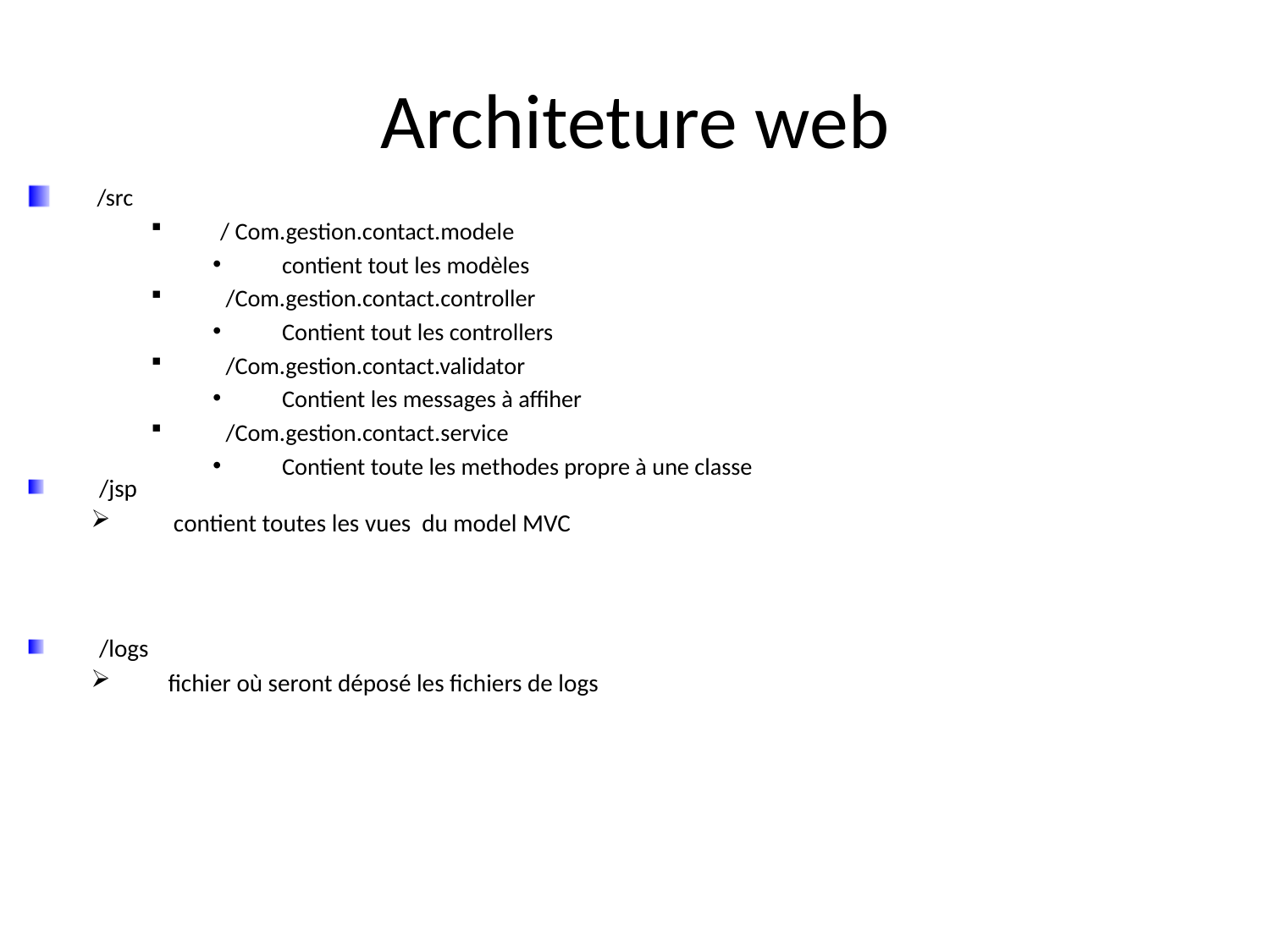

# Architeture web
/src
/ Com.gestion.contact.modele
contient tout les modèles
 /Com.gestion.contact.controller
Contient tout les controllers
 /Com.gestion.contact.validator
Contient les messages à affiher
 /Com.gestion.contact.service
Contient toute les methodes propre à une classe

/jsp
  contient toutes les vues  du model MVC
/logs
 fichier où seront déposé les fichiers de logs